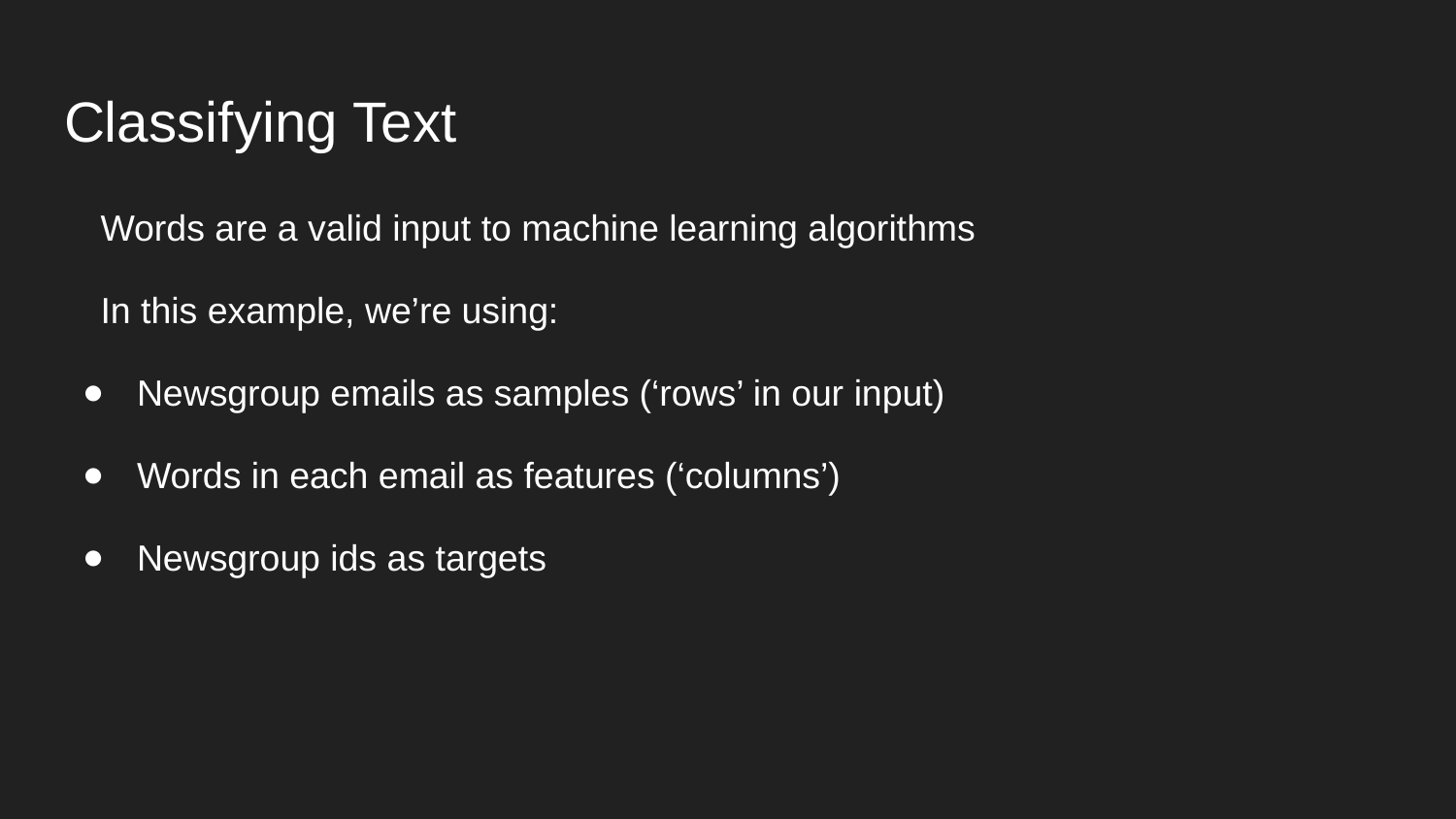

# Classifying Text
Words are a valid input to machine learning algorithms
In this example, we’re using:
Newsgroup emails as samples (‘rows’ in our input)
Words in each email as features (‘columns’)
Newsgroup ids as targets